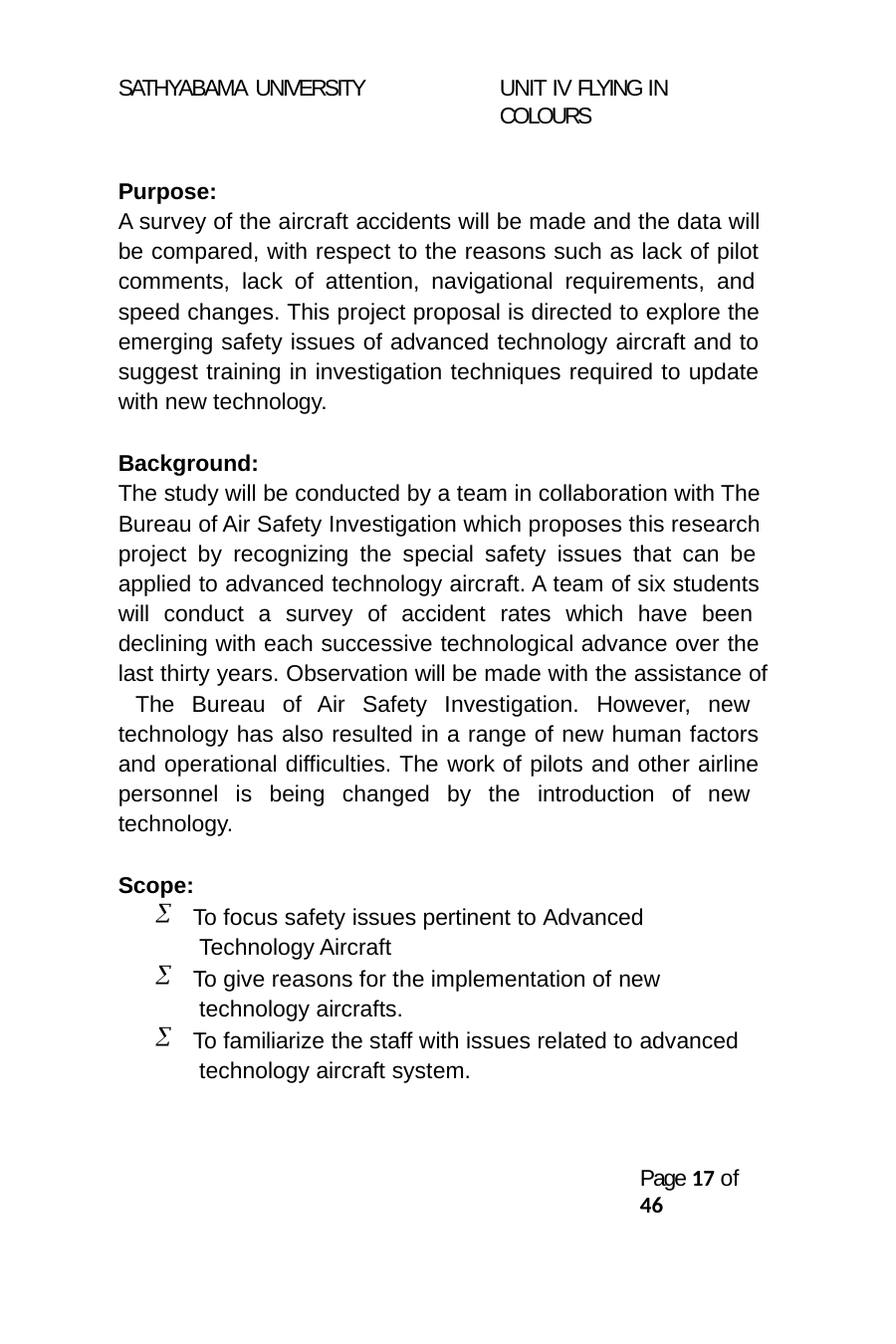

SATHYABAMA UNIVERSITY
UNIT IV FLYING IN COLOURS
Purpose:
A survey of the aircraft accidents will be made and the data will  be compared, with respect to the reasons such as lack of pilot  comments, lack of attention, navigational requirements, and  speed changes. This project proposal is directed to explore the  emerging safety issues of advanced technology aircraft and to  suggest training in investigation techniques required to update  with new technology.

Background:
The study will be conducted by a team in collaboration with The  Bureau of Air Safety Investigation which proposes this research  project by recognizing the special safety issues that can be  applied to advanced technology aircraft. A team of six students  will conduct a survey of accident rates which have been  declining with each successive technological advance over the  last thirty years. Observation will be made with the assistance of  The Bureau of Air Safety Investigation. However, new  technology has also resulted in a range of new human factors  and operational difficulties. The work of pilots and other airline  personnel is being changed by the introduction of new  technology.

Scope:
To focus safety issues pertinent to Advanced  Technology Aircraft
To give reasons for the implementation of new  technology aircrafts.
To familiarize the staff with issues related to advanced  technology aircraft system.
Page 17 of 46